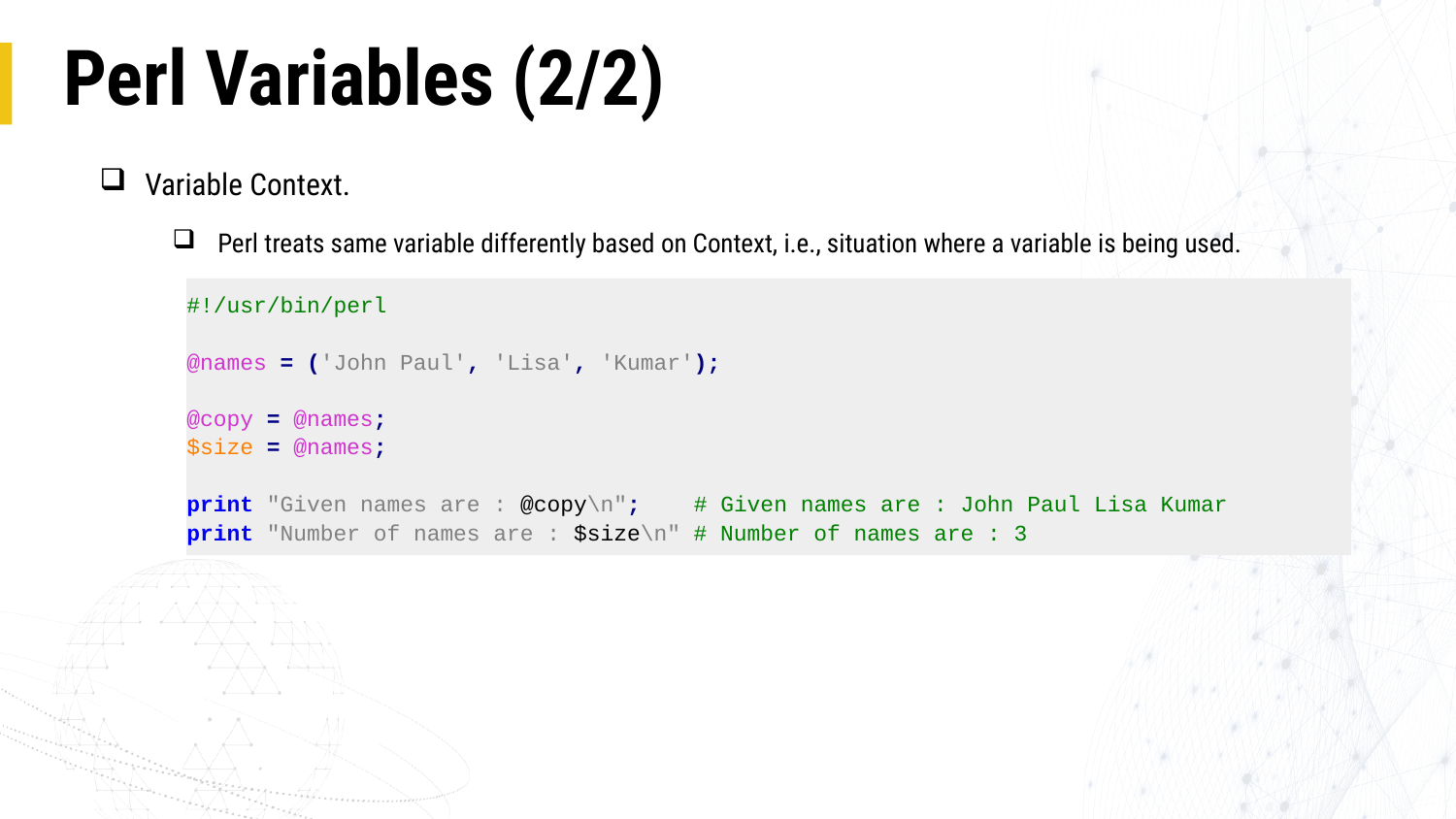

# Perl Variables (2/2)
Variable Context.
Perl treats same variable differently based on Context, i.e., situation where a variable is being used.
#!/usr/bin/perl

@names = ('John Paul', 'Lisa', 'Kumar');

@copy = @names;
$size = @names;

print "Given names are : @copy\n";    # Given names are : John Paul Lisa Kumar
print "Number of names are : $size\n" # Number of names are : 3